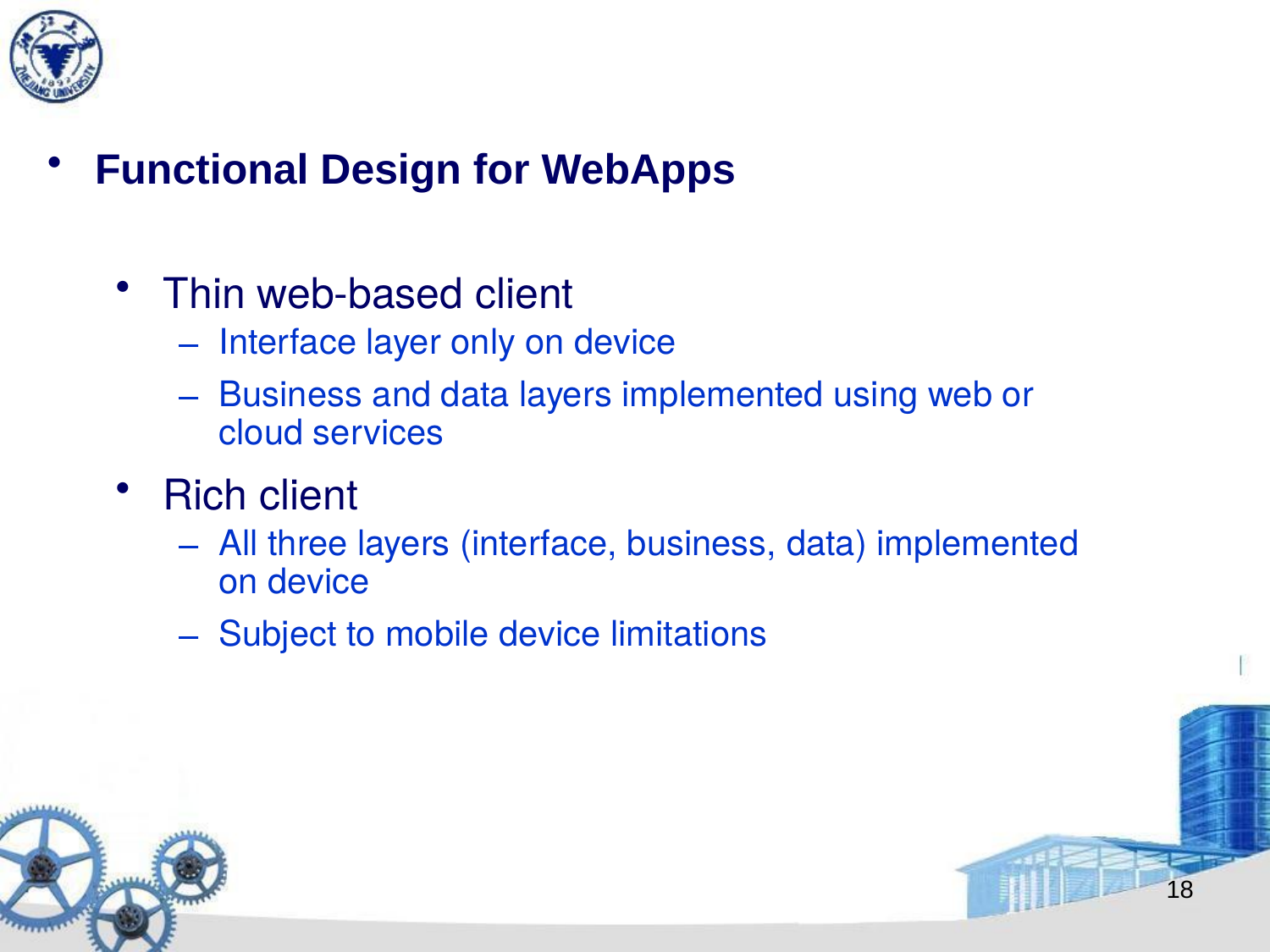

Functional Design for WebApps
Thin web-based client
Interface layer only on device
Business and data layers implemented using web or cloud services
Rich client
All three layers (interface, business, data) implemented on device
Subject to mobile device limitations
18